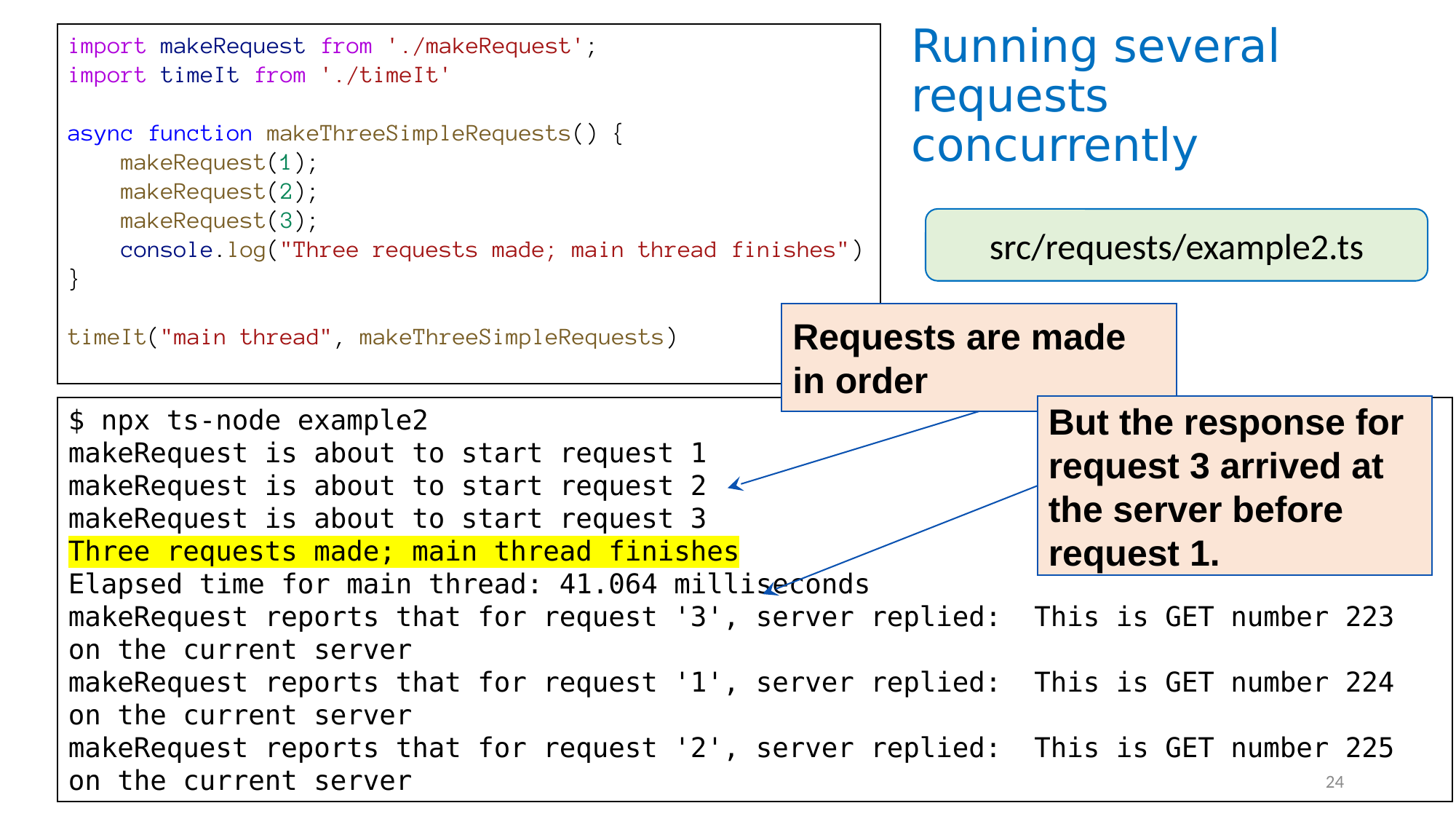

Running several requests concurrently
import makeRequest from './makeRequest';
import timeIt from './timeIt'
async function makeThreeSimpleRequests() {
    makeRequest(1);
    makeRequest(2);
    makeRequest(3);
    console.log("Three requests made; main thread finishes")
}
timeIt("main thread", makeThreeSimpleRequests)

src/requests/example2.ts

Requests are made in order
But the response for request 3 arrived at the server before request 1.
$ npx ts-node example2
makeRequest is about to start request 1
makeRequest is about to start request 2
makeRequest is about to start request 3
Three requests made; main thread finishes
Elapsed time for main thread: 41.064 milliseconds
makeRequest reports that for request '3', server replied:  This is GET number 223 on the current server
makeRequest reports that for request '1', server replied:  This is GET number 224 on the current server
makeRequest reports that for request '2', server replied:  This is GET number 225 on the current server
24